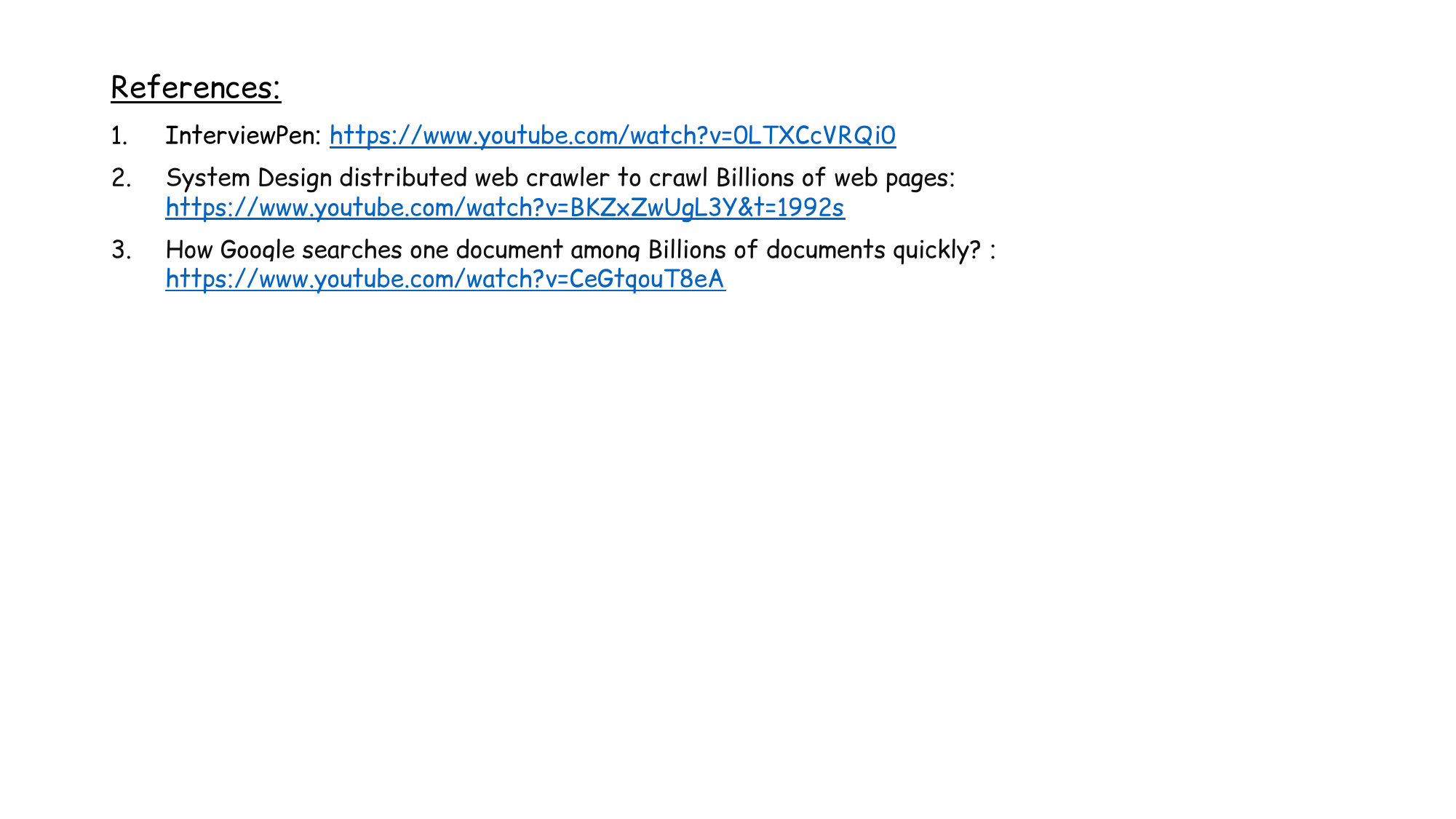

References:
InterviewPen: https://www.youtube.com/watch?v=0LTXCcVRQi0
System Design distributed web crawler to crawl Billions of web pages: https://www.youtube.com/watch?v=BKZxZwUgL3Y&t=1992s
How Google searches one document among Billions of documents quickly? : https://www.youtube.com/watch?v=CeGtqouT8eA